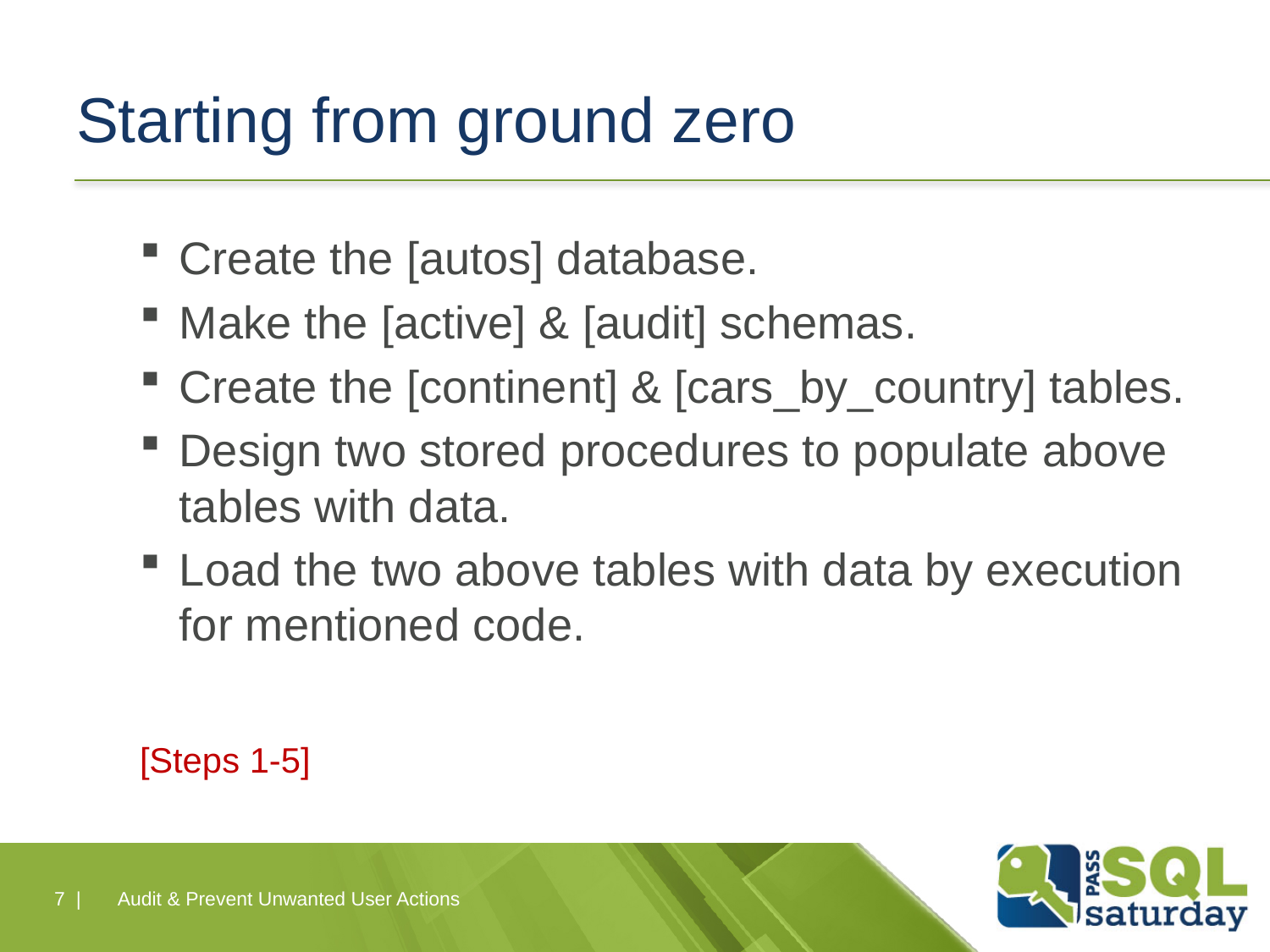

# Starting from ground zero
Create the [autos] database.
Make the [active] & [audit] schemas.
Create the [continent] & [cars_by_country] tables.
Design two stored procedures to populate above tables with data.
Load the two above tables with data by execution for mentioned code.

[Steps 1-5]
7  |
Audit & Prevent Unwanted User Actions